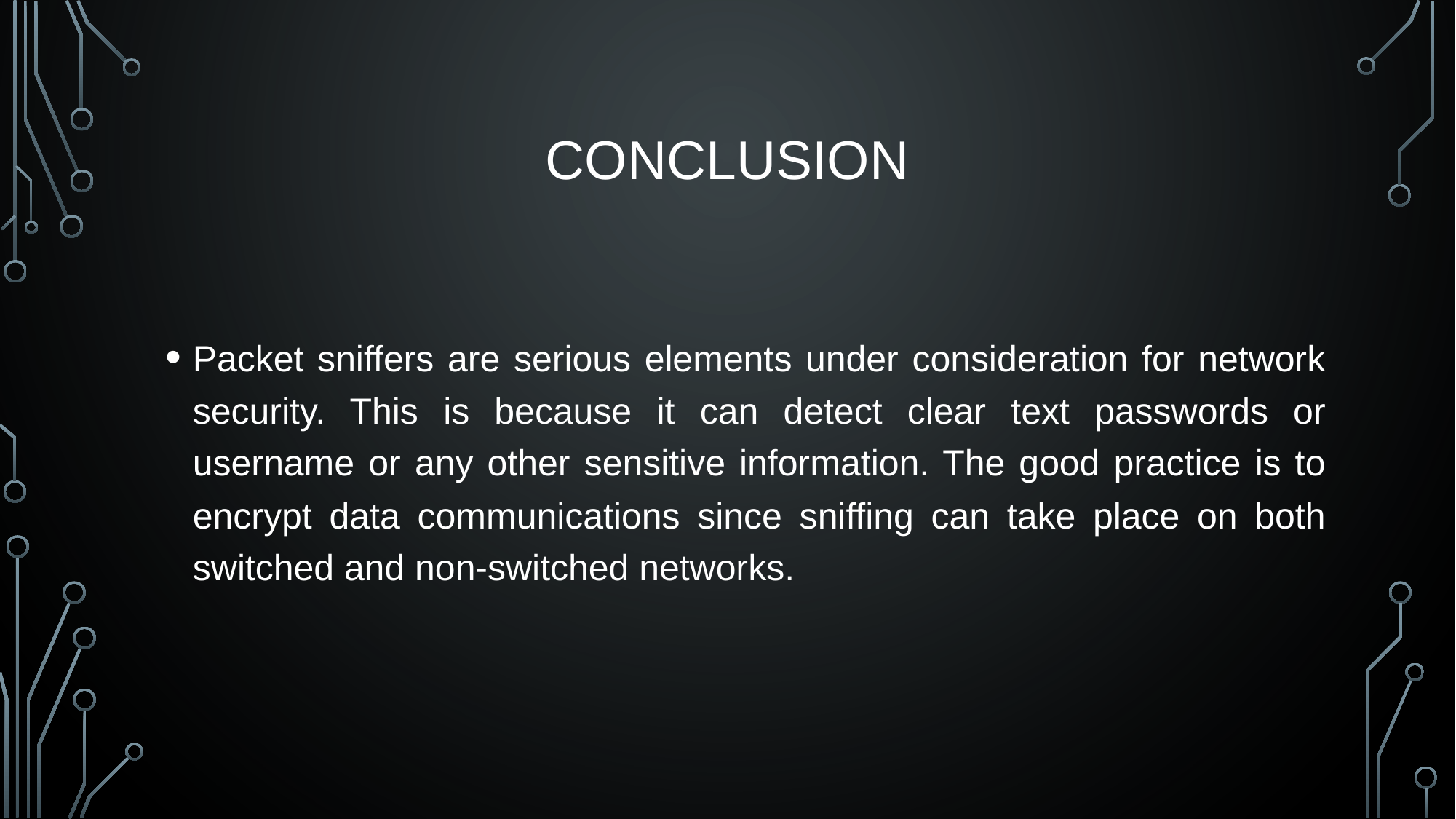

# Conclusion
Packet sniffers are serious elements under consideration for network security. This is because it can detect clear text passwords or username or any other sensitive information. The good practice is to encrypt data communications since sniffing can take place on both switched and non-switched networks.